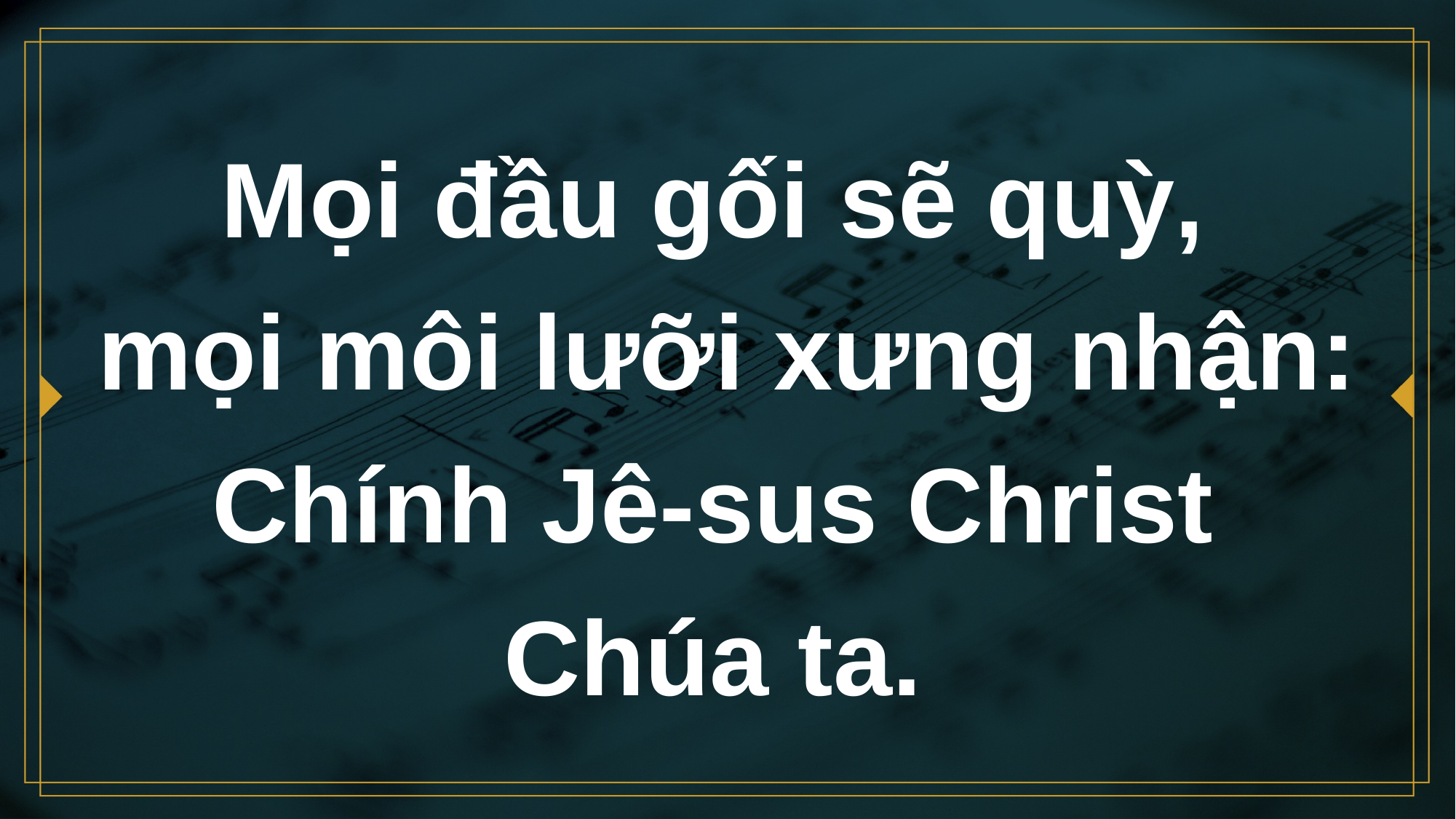

# Mọi đầu gối sẽ quỳ, mọi môi lưỡi xưng nhận: Chính Jê-sus Christ Chúa ta.